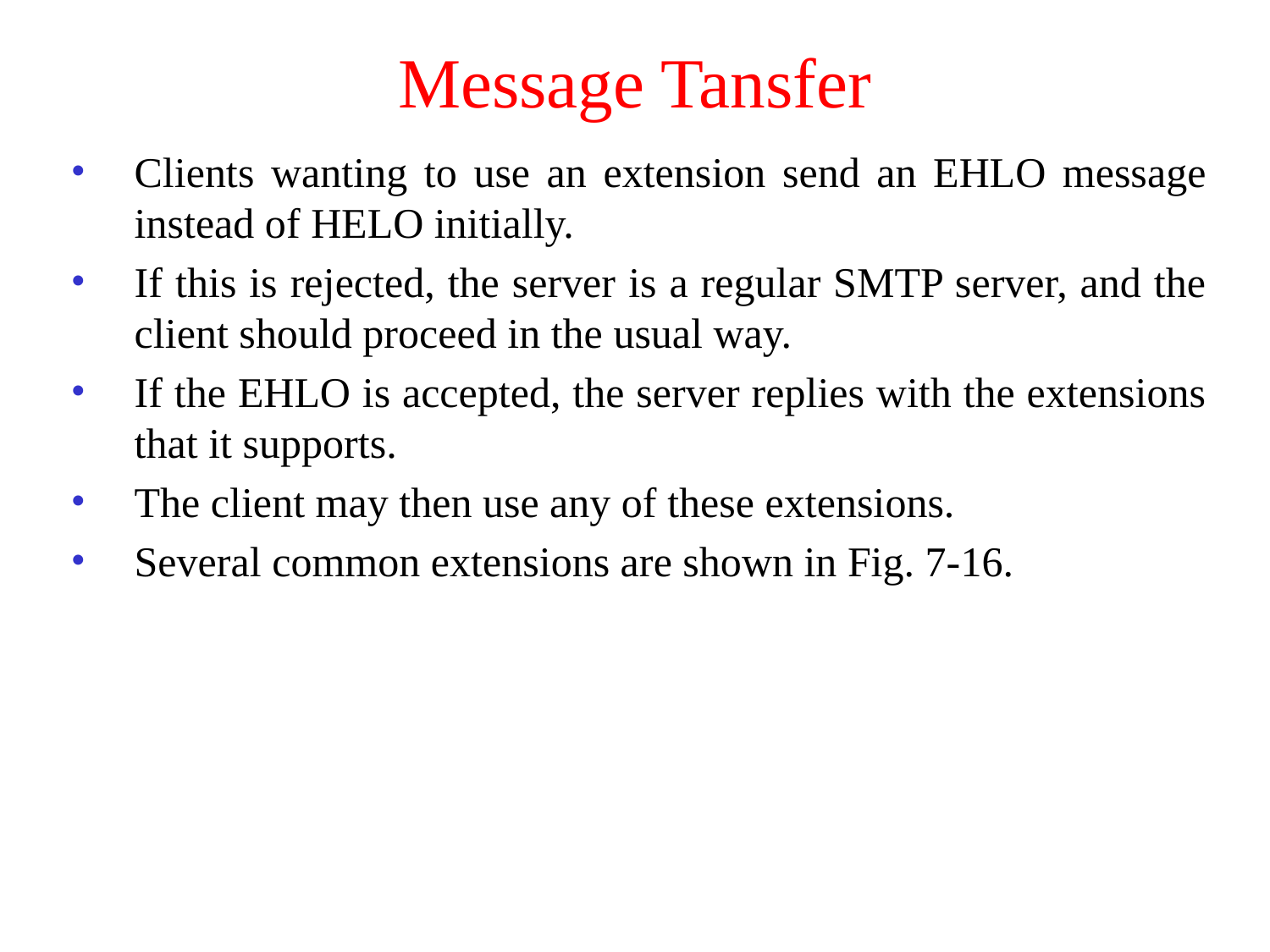

# Message Tansfer
Clients wanting to use an extension send an EHLO message instead of HELO initially.
If this is rejected, the server is a regular SMTP server, and the client should proceed in the usual way.
If the EHLO is accepted, the server replies with the extensions that it supports.
The client may then use any of these extensions.
Several common extensions are shown in Fig. 7-16.